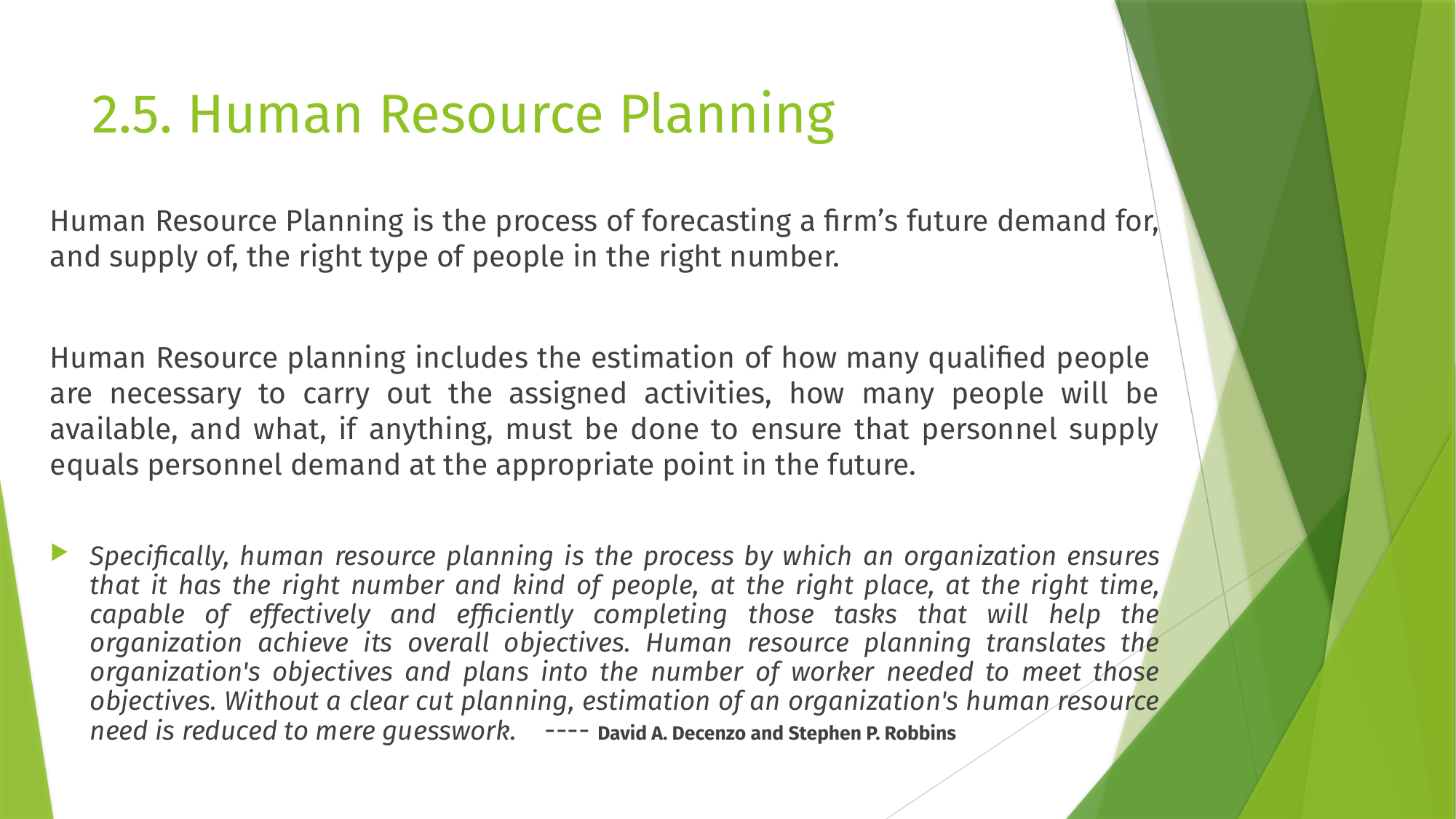

# 2.5. Human Resource Planning
Human Resource Planning is the process of forecasting a firm’s future demand for, and supply of, the right type of people in the right number.

Human Resource planning includes the estimation of how many qualified people  are necessary to carry out the assigned activities, how many people will be available, and what, if anything, must be done to ensure that personnel supply equals personnel demand at the appropriate point in the future.

Specifically, human resource planning is the process by which an organization ensures that it has the right number and kind of people, at the right place, at the right time, capable of effectively and efficiently completing those tasks that will help the organization achieve its overall objectives. Human resource planning translates the organization's objectives and plans into the number of worker needed to meet those objectives. Without a clear cut planning, estimation of an organization's human resource need is reduced to mere guesswork.    ---- David A. Decenzo and Stephen P. Robbins